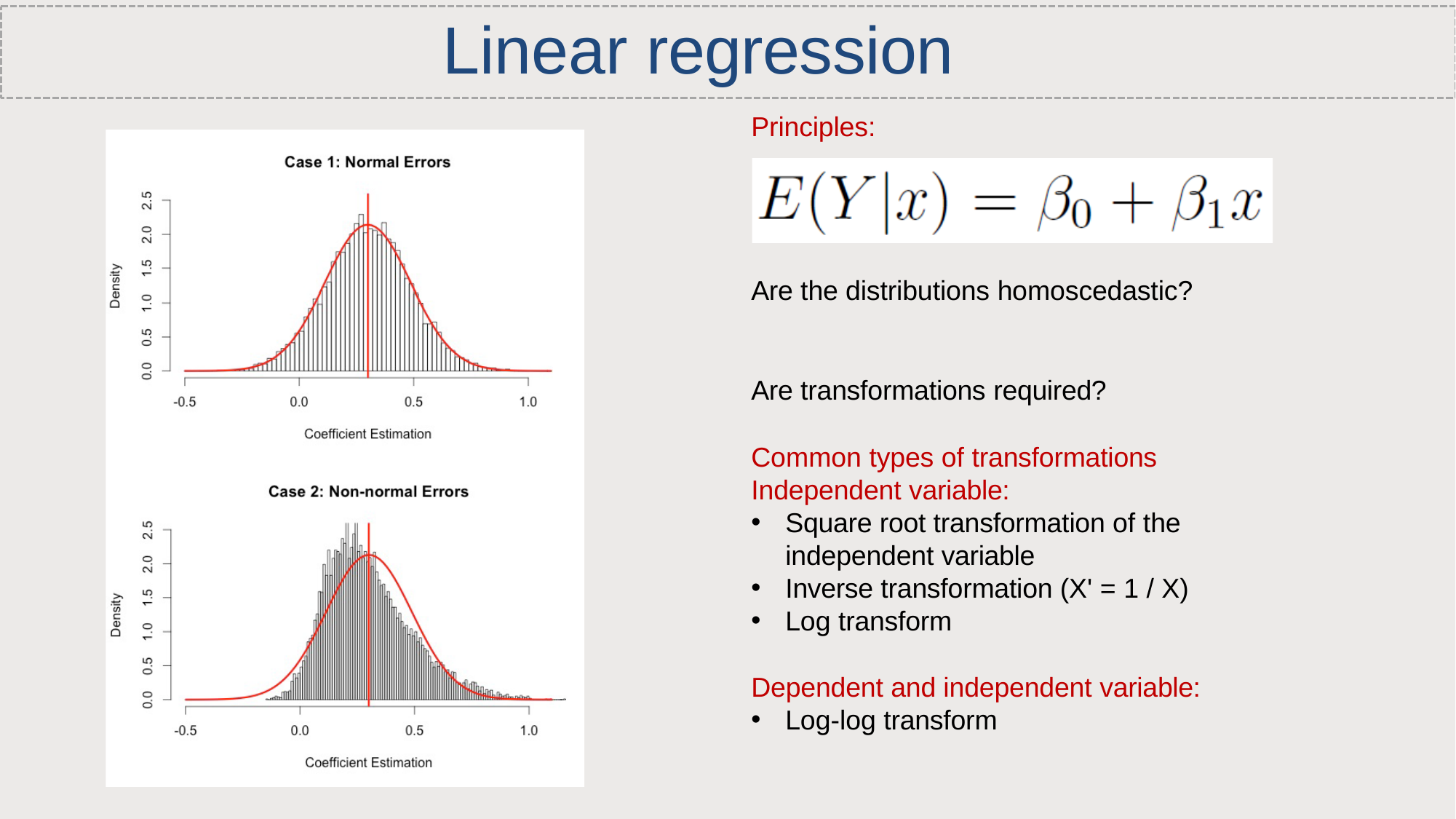

# Linear regression
Principles:

Are the distributions homoscedastic?

Are transformations required?

Common types of transformations  Independent variable:
Square root transformation of the  independent variable
Inverse transformation (X' = 1 / X)
Log transform

Dependent and independent variable:
Log-log transform